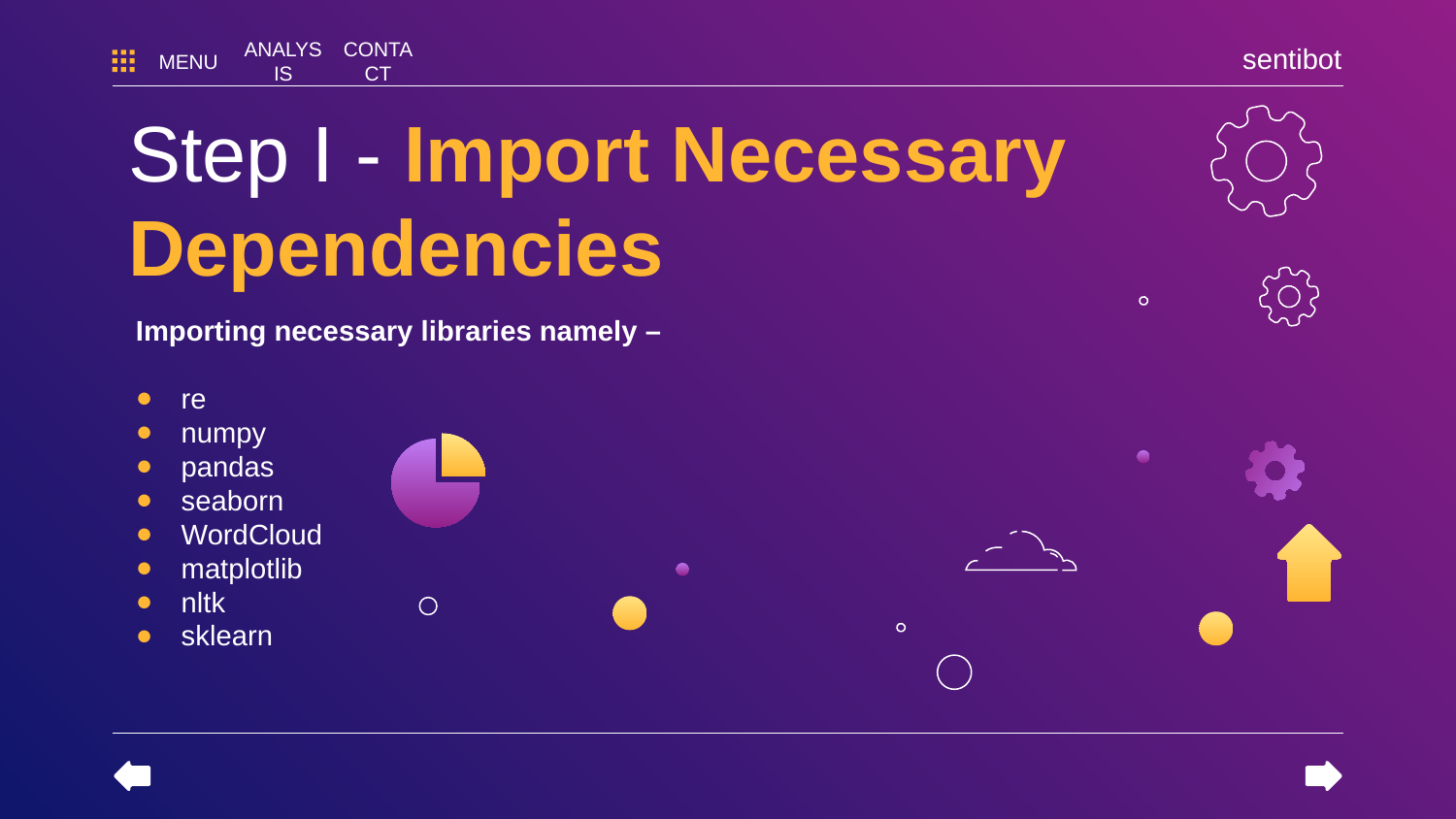

sentibot
MENU
ANALYSIS
CONTACT

# Step I - Import Necessary Dependencies

Importing necessary libraries namely –

re
numpy
pandas
seaborn
WordCloud
matplotlib
nltk
sklearn